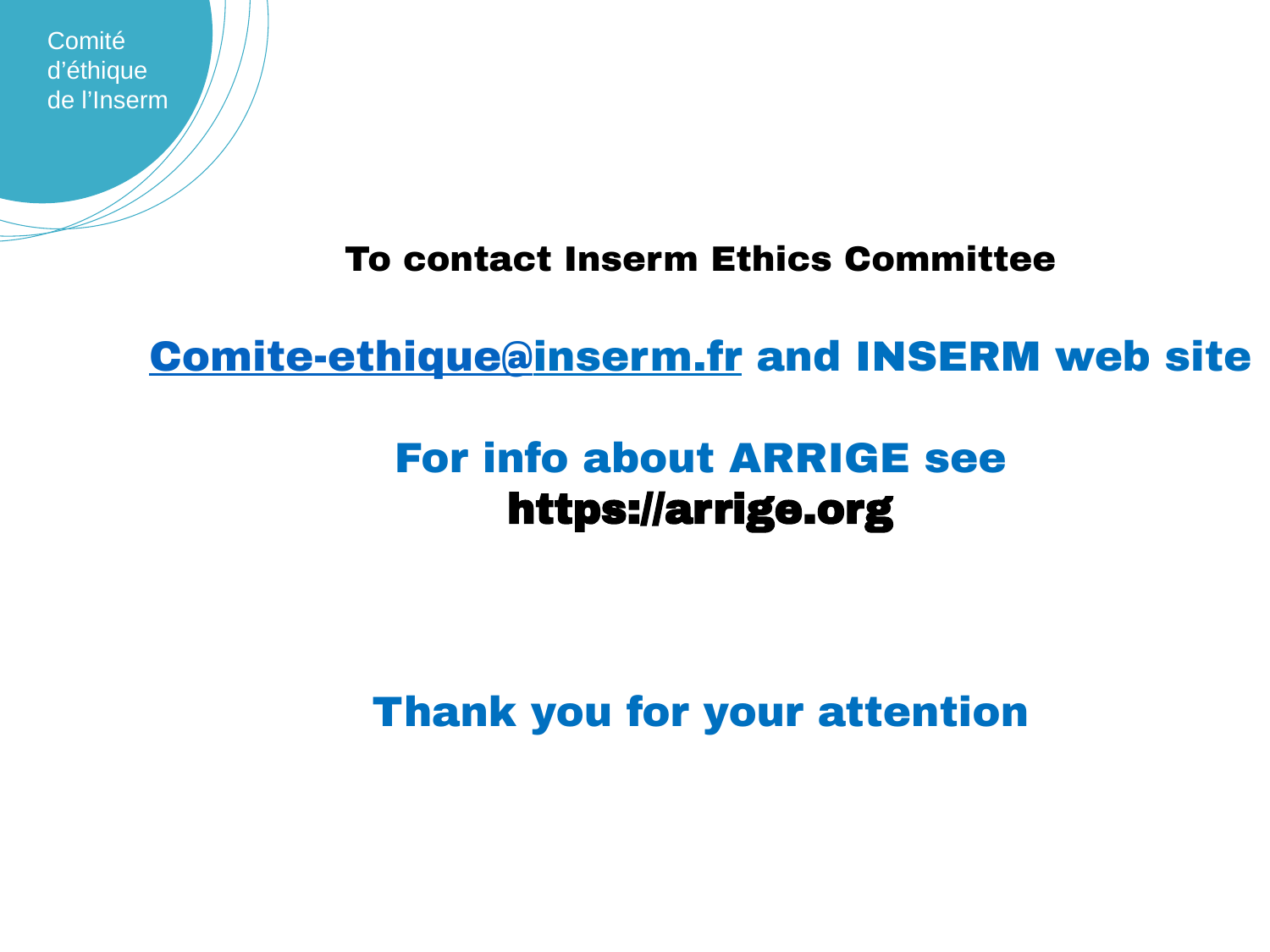

To contact Inserm Ethics Committee

Comite-ethique@inserm.fr and INSERM web site

For info about ARRIGE see
https://arrige.org

Thank you for your attention